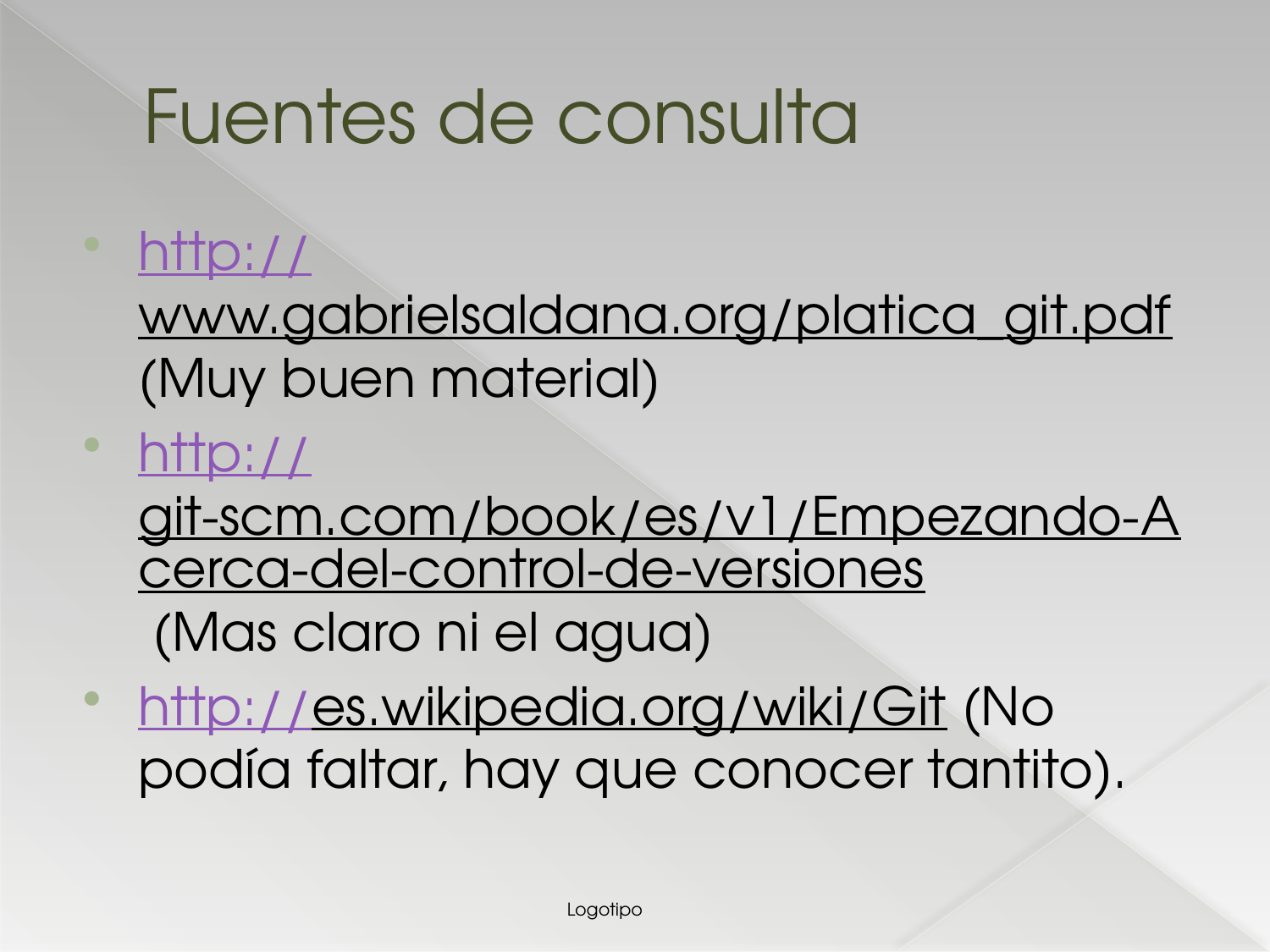

# Fuentes de consulta
http://www.gabrielsaldana.org/platica_git.pdf (Muy buen material)
http://git-scm.com/book/es/v1/Empezando-Acerca-del-control-de-versiones (Mas claro ni el agua)
http://es.wikipedia.org/wiki/Git (No podía faltar, hay que conocer tantito).
Logotipo